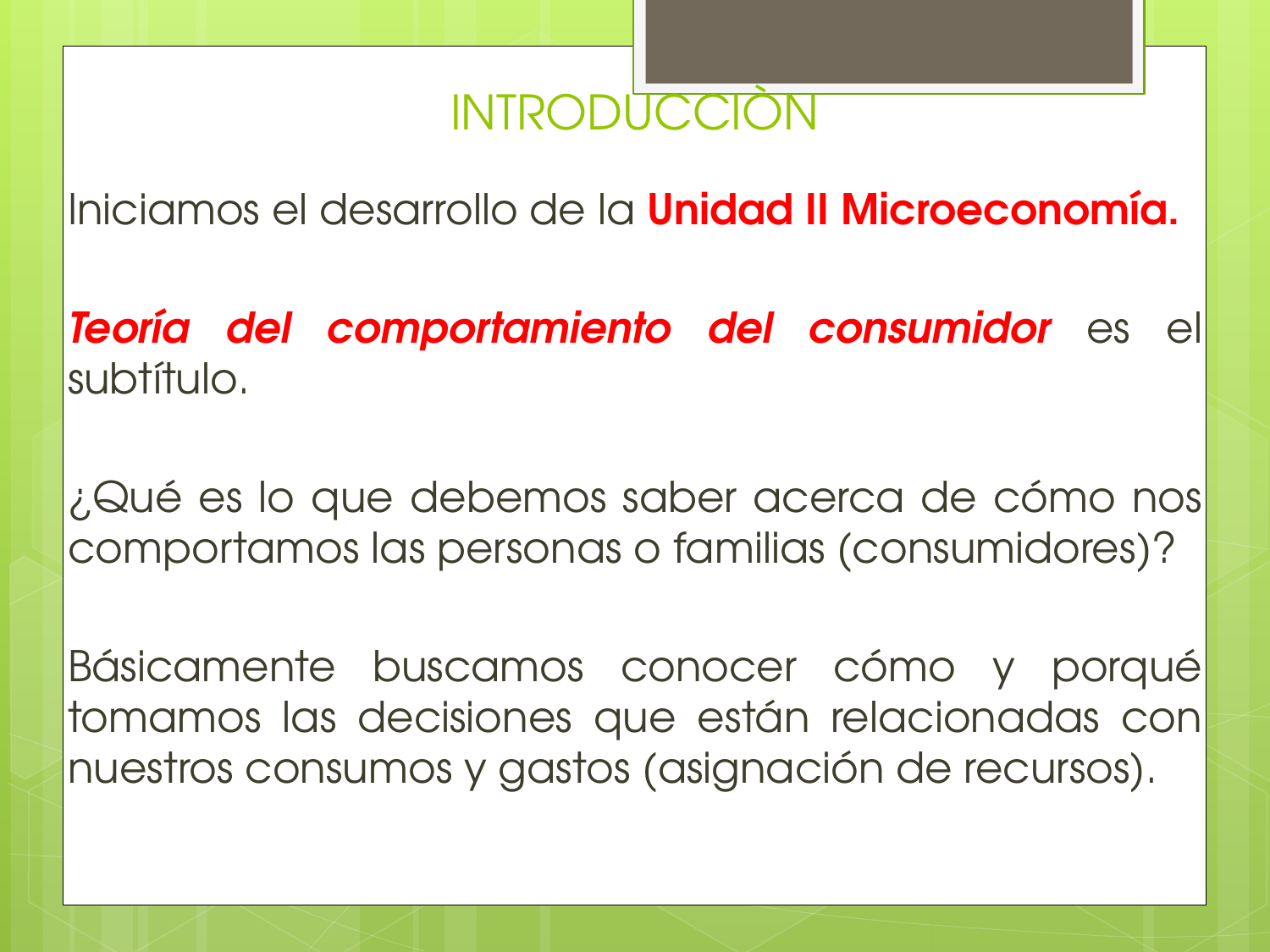

# INTRODUCCIÒN
Iniciamos el desarrollo de la Unidad II Microeconomía.

Teoría del comportamiento del consumidor es el subtítulo.

¿Qué es lo que debemos saber acerca de cómo nos comportamos las personas o familias (consumidores)?

Básicamente buscamos conocer cómo y porqué tomamos las decisiones que están relacionadas con nuestros consumos y gastos (asignación de recursos).